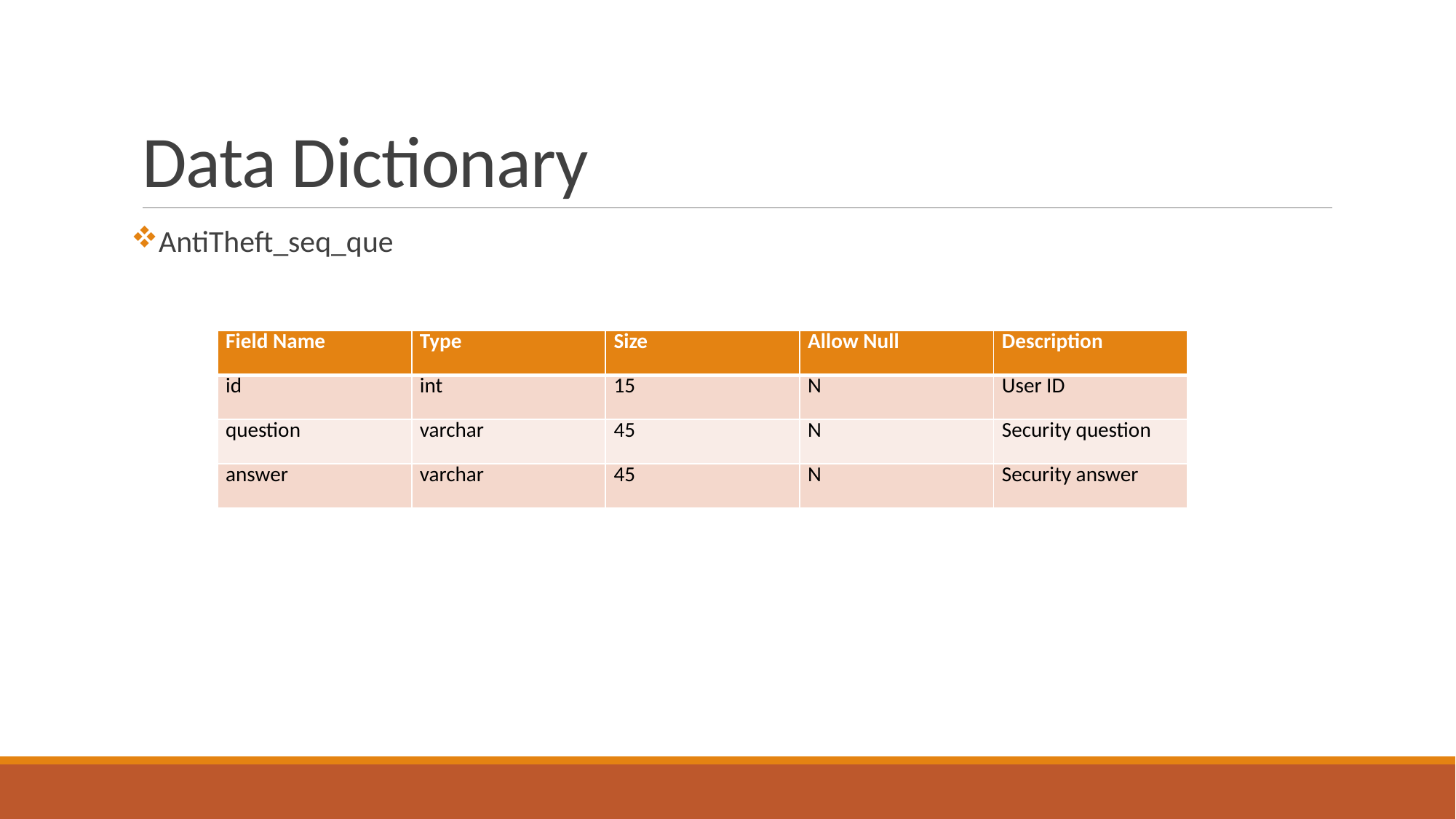

# Data Dictionary
AntiTheft_seq_que

| Field Name | Type | Size | Allow Null | Description |
| --- | --- | --- | --- | --- |
| id | int | 15 | N | User ID |
| question | varchar | 45 | N | Security question |
| answer | varchar | 45 | N | Security answer |